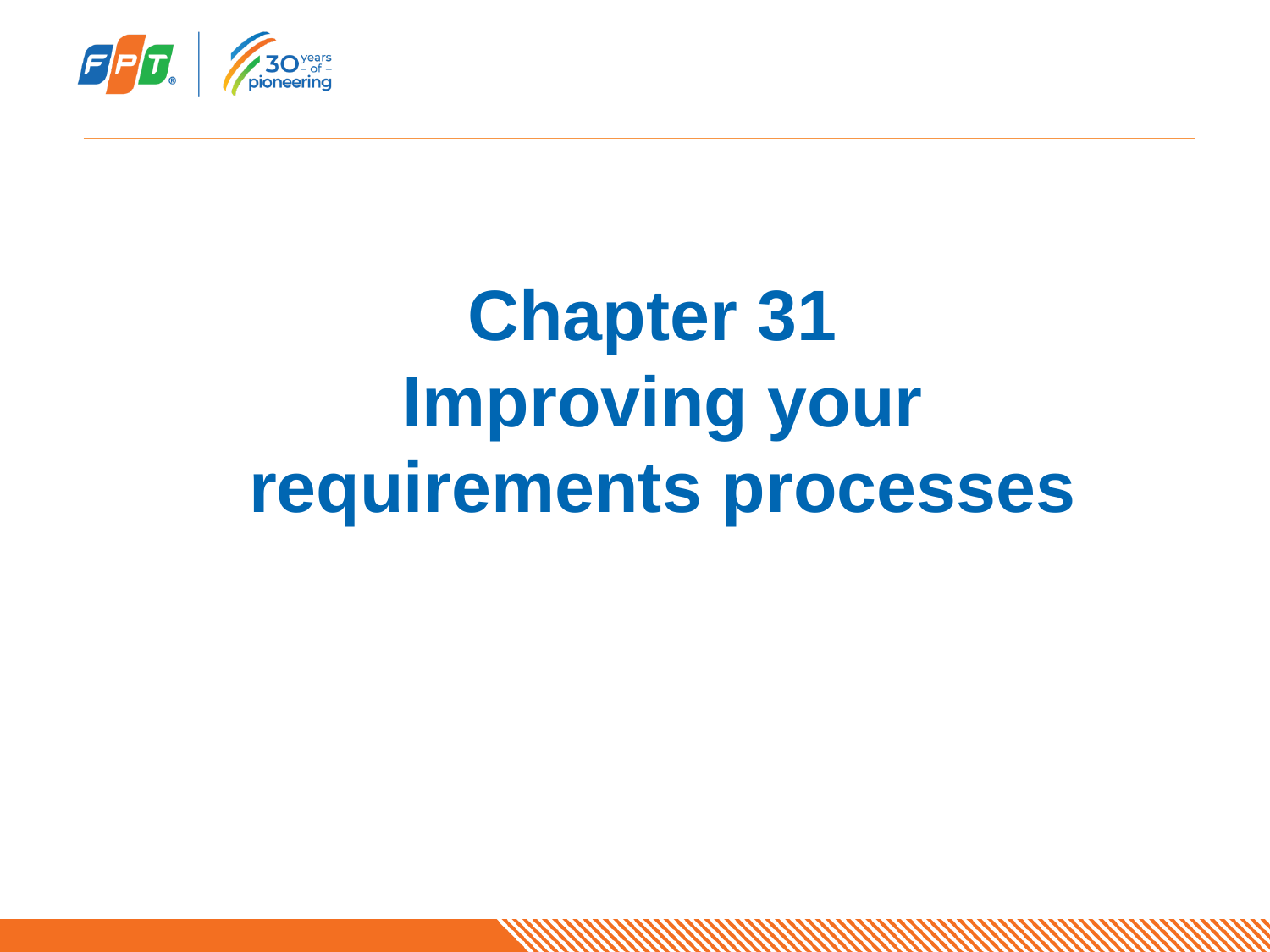

# Chapter 31 Improving your requirements processes